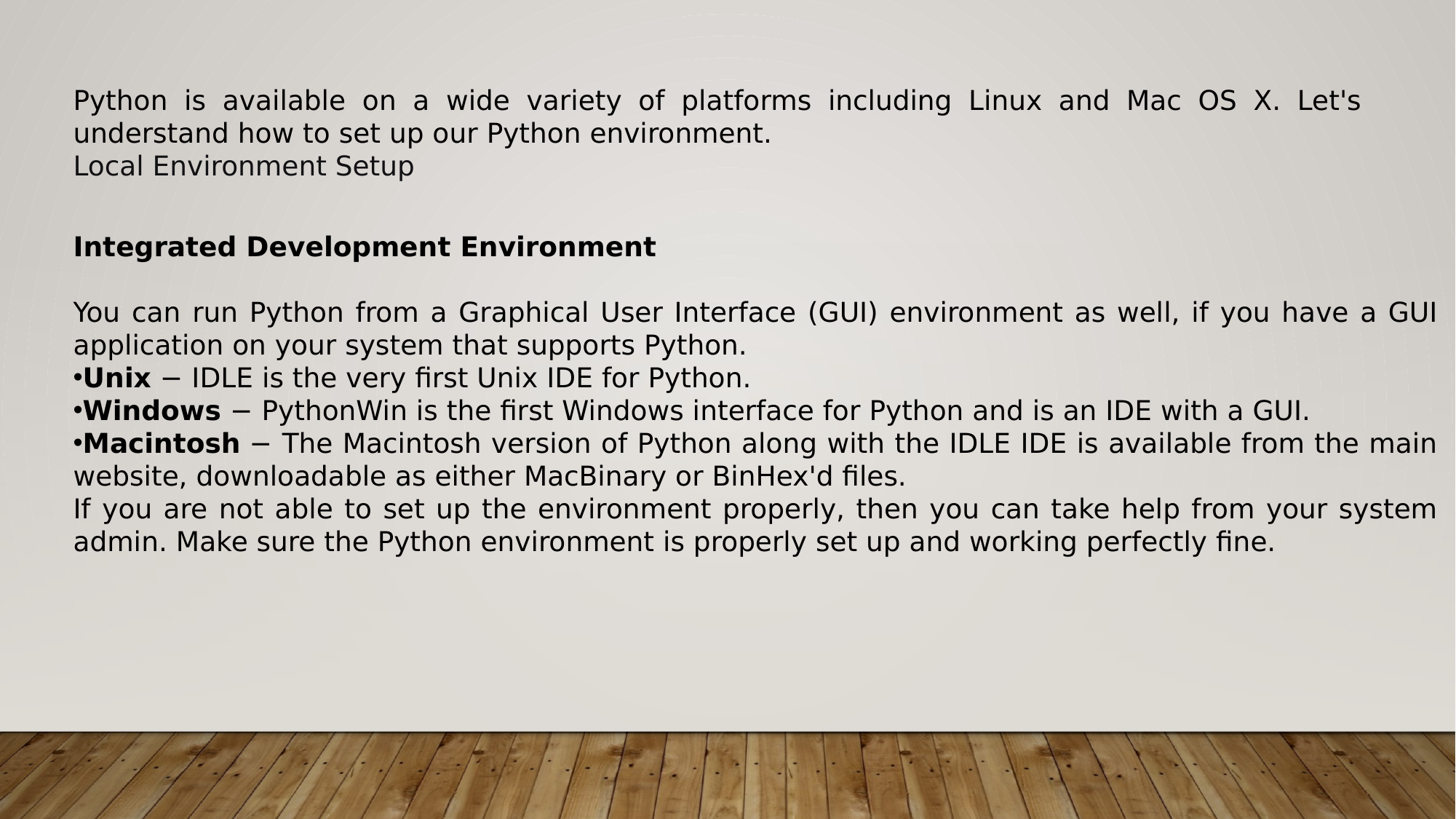

Python is available on a wide variety of platforms including Linux and Mac OS X. Let's understand how to set up our Python environment.
Local Environment Setup
Integrated Development Environment

You can run Python from a Graphical User Interface (GUI) environment as well, if you have a GUI application on your system that supports Python.
Unix − IDLE is the very first Unix IDE for Python.
Windows − PythonWin is the first Windows interface for Python and is an IDE with a GUI.
Macintosh − The Macintosh version of Python along with the IDLE IDE is available from the main website, downloadable as either MacBinary or BinHex'd files.
If you are not able to set up the environment properly, then you can take help from your system admin. Make sure the Python environment is properly set up and working perfectly fine.